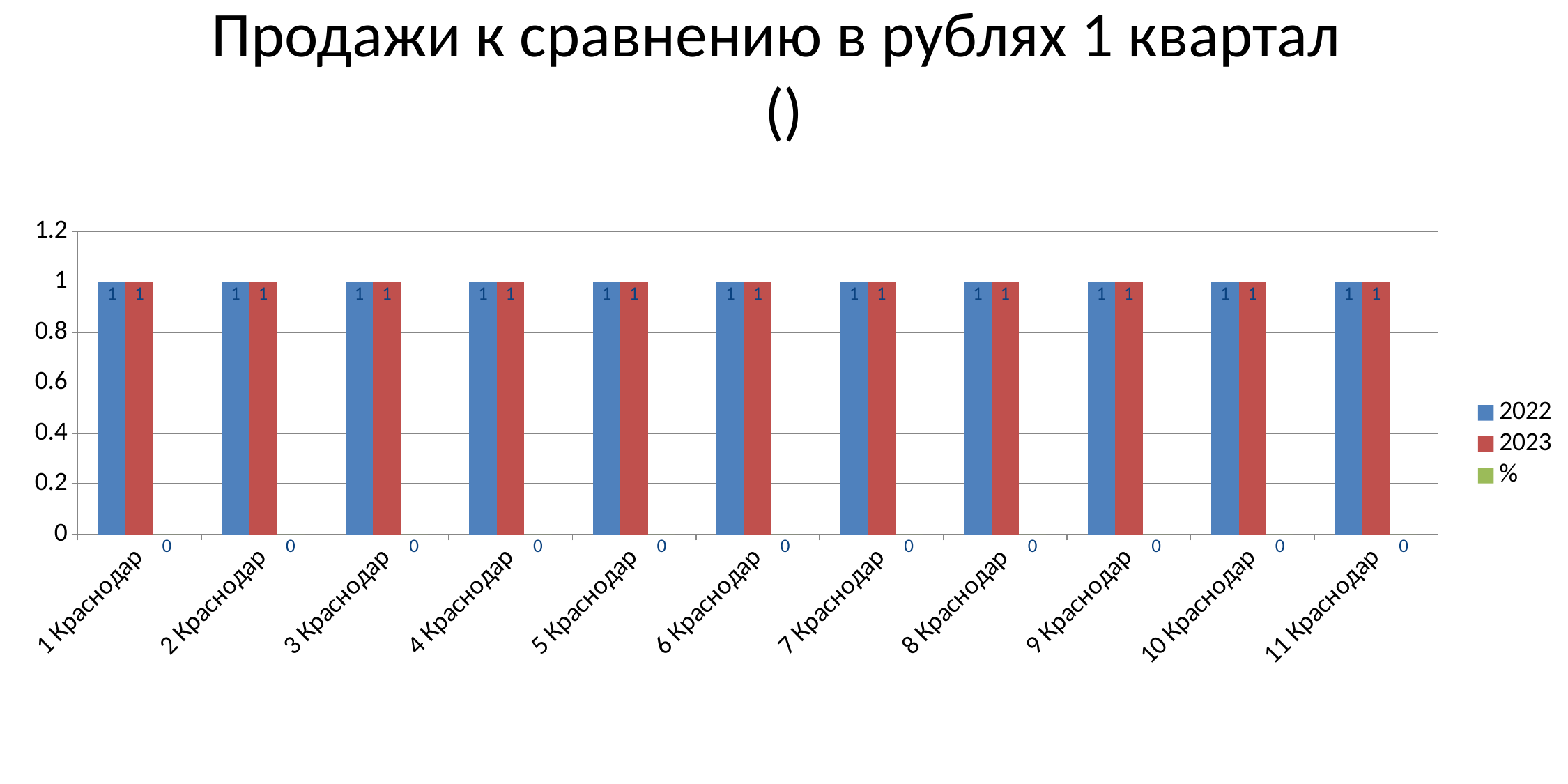

# Продажи к сравнению в рублях 1 квартал
()

### Chart

| Category | 2022 | 2023 | % |
|---|---|---|---|
| 1 Краснодар | 1.0 | 1.0 | 0.0 |
| 2 Краснодар | 1.0 | 1.0 | 0.0 |
| 3 Краснодар | 1.0 | 1.0 | 0.0 |
| 4 Краснодар | 1.0 | 1.0 | 0.0 |
| 5 Краснодар | 1.0 | 1.0 | 0.0 |
| 6 Краснодар | 1.0 | 1.0 | 0.0 |
| 7 Краснодар | 1.0 | 1.0 | 0.0 |
| 8 Краснодар | 1.0 | 1.0 | 0.0 |
| 9 Краснодар | 1.0 | 1.0 | 0.0 |
| 10 Краснодар | 1.0 | 1.0 | 0.0 |
| 11 Краснодар | 1.0 | 1.0 | 0.0 |